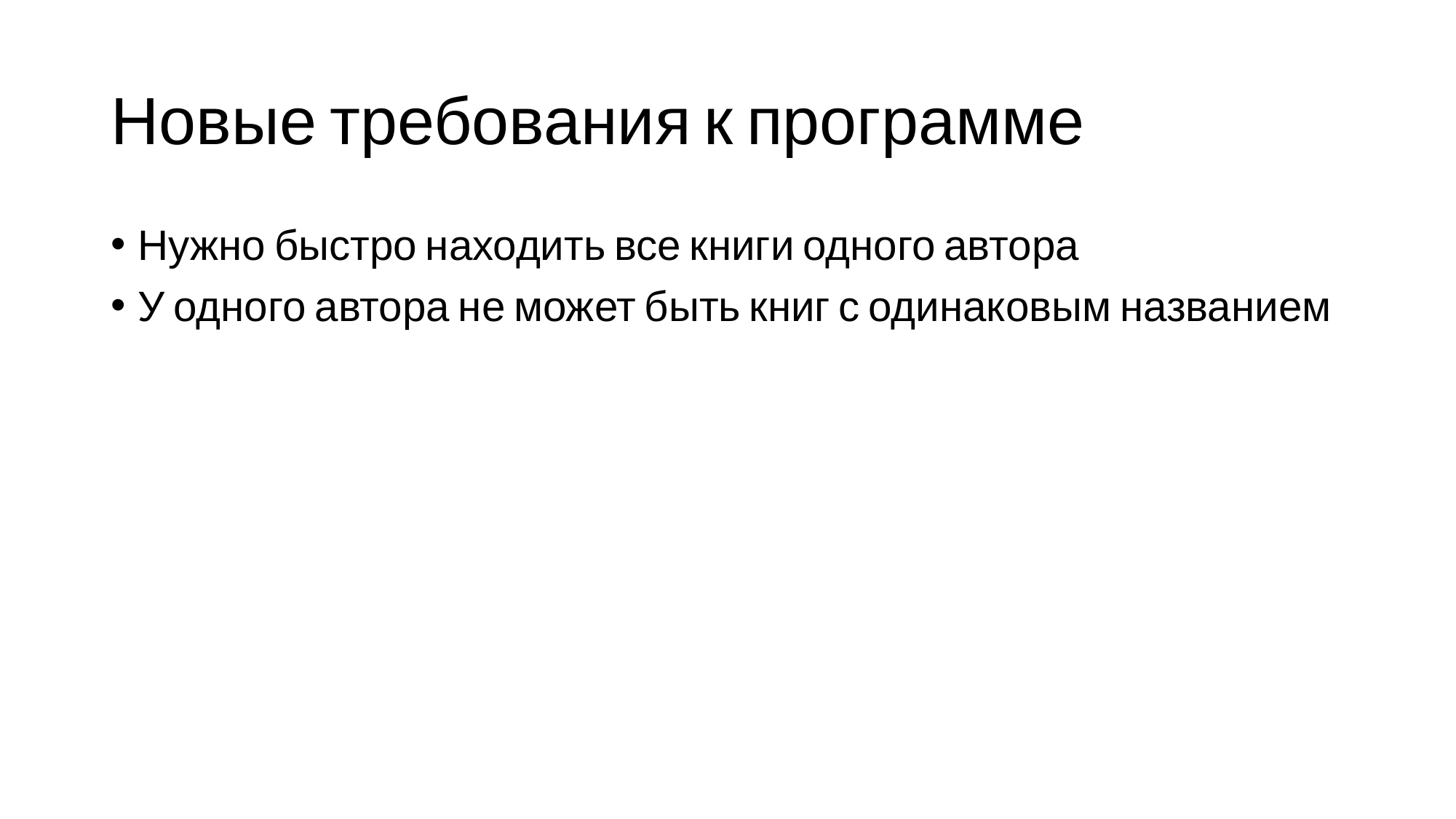

# Новые требования к программе
Нужно быстро находить все книги одного автора
У одного автора не может быть книг с одинаковым названием